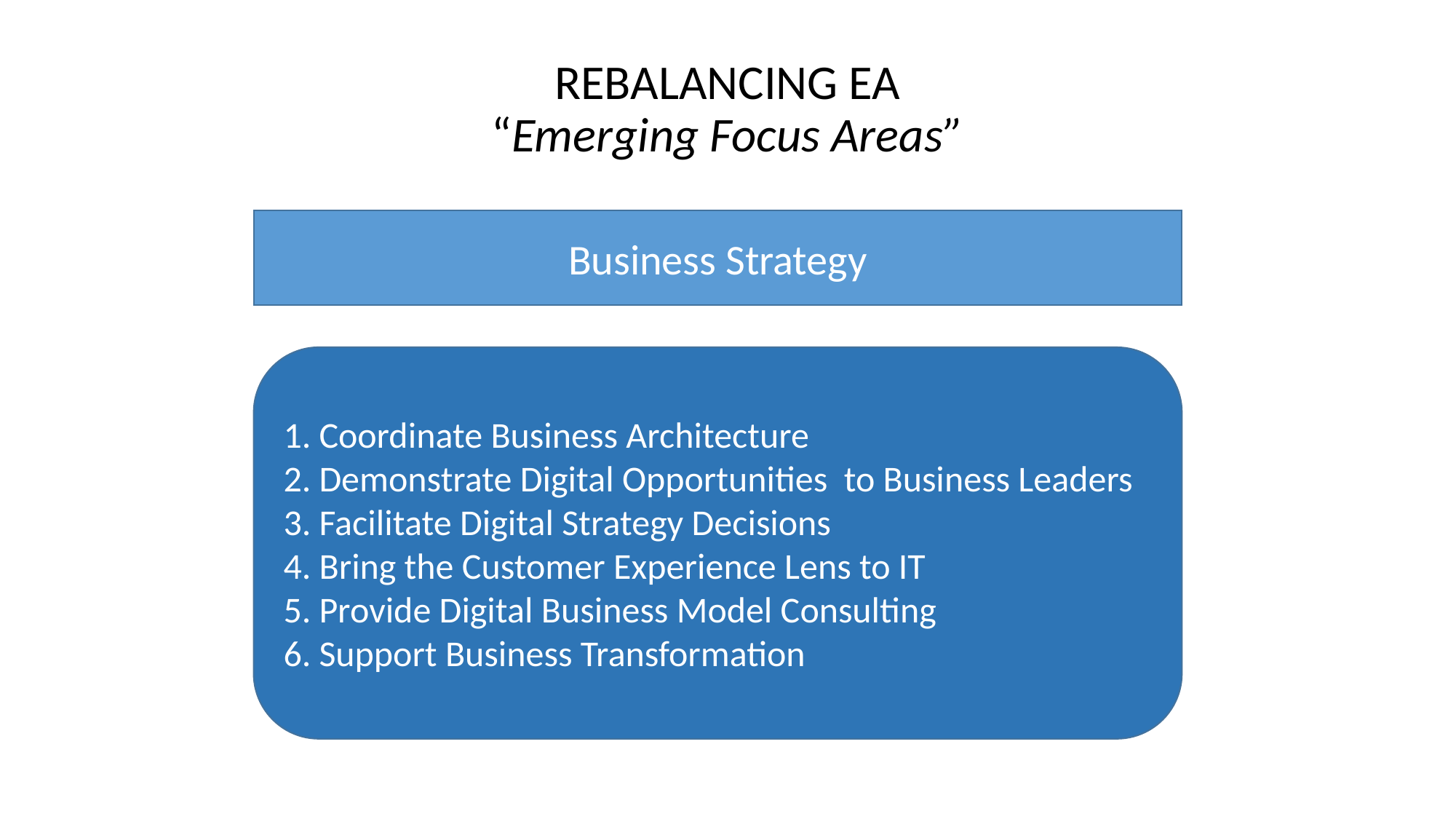

# REBALANCING EA “Emerging Focus Areas”

Business Strategy
1. Coordinate Business Architecture
2. Demonstrate Digital Opportunities  to Business Leaders
3. Facilitate Digital Strategy Decisions
4. Bring the Customer Experience Lens to IT
5. Provide Digital Business Model Consulting
6. Support Business Transformation